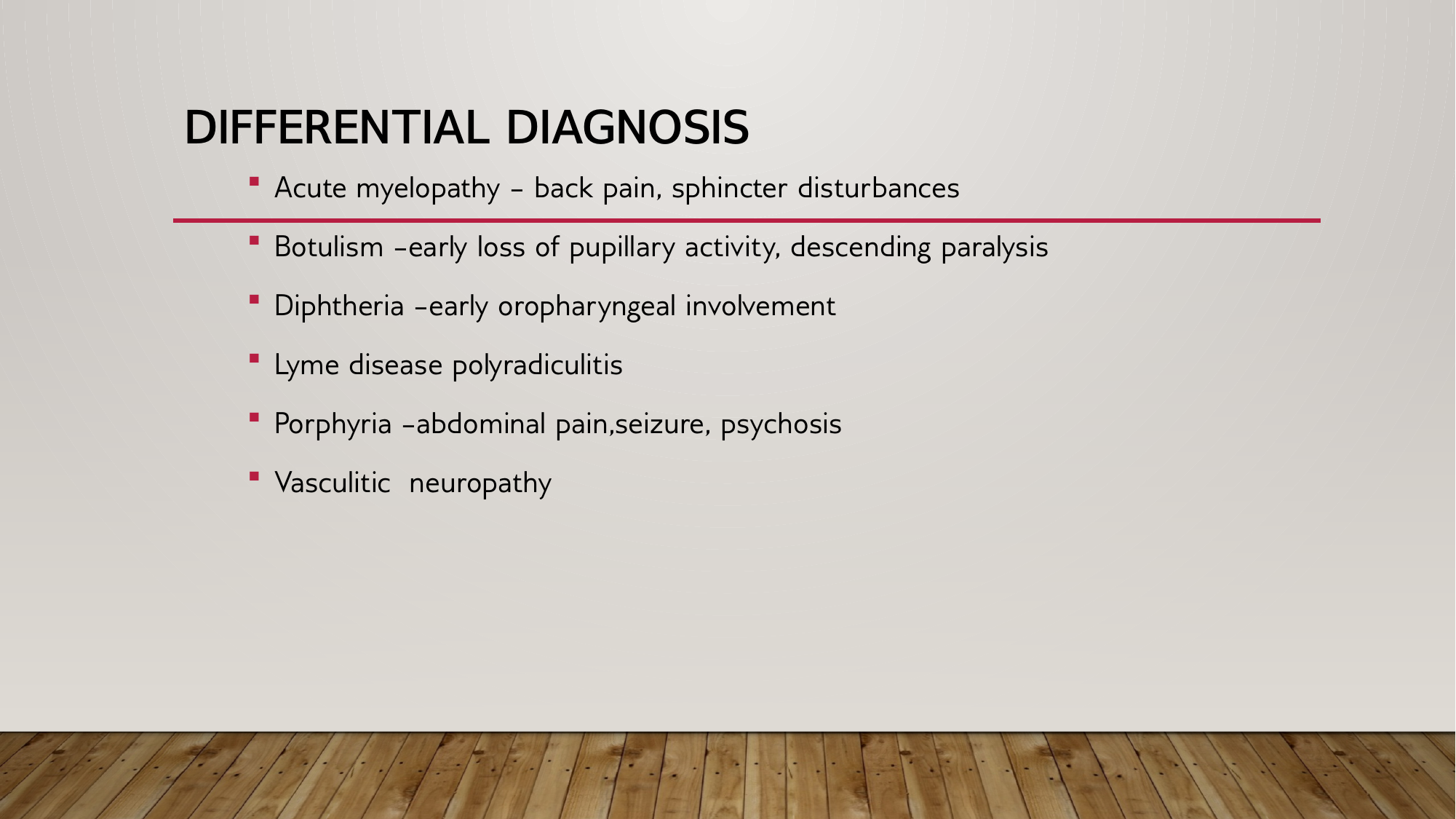

# DIFFERENTIAL DIAGNOSIS
Acute myelopathy – back pain, sphincter disturbances
Botulism –early loss of pupillary activity, descending paralysis
Diphtheria –early oropharyngeal involvement
Lyme disease polyradiculitis
Porphyria –abdominal pain,seizure, psychosis
Vasculitic  neuropathy